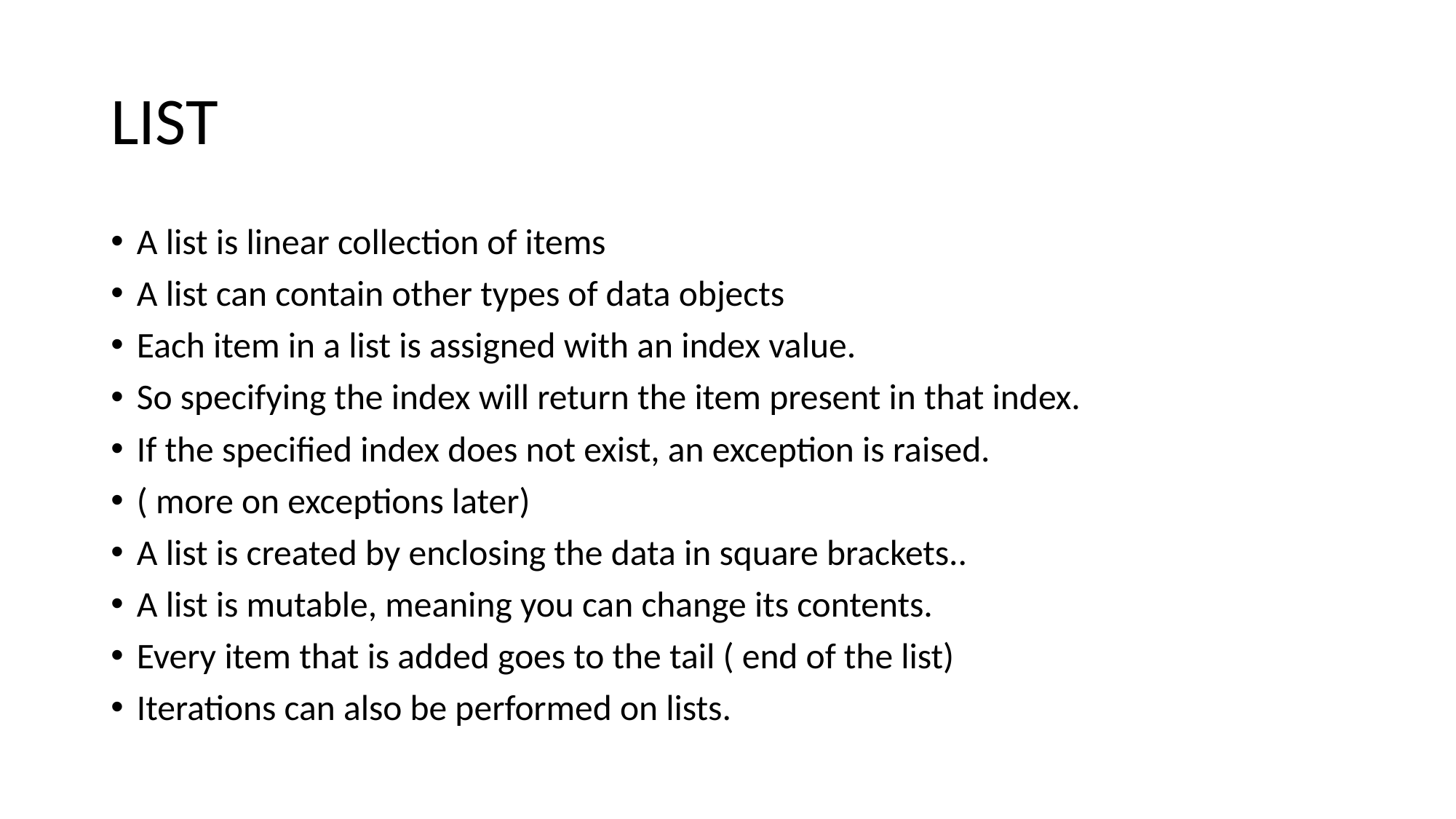

# LIST
A list is linear collection of items
A list can contain other types of data objects
Each item in a list is assigned with an index value.
So specifying the index will return the item present in that index.
If the specified index does not exist, an exception is raised.
( more on exceptions later)
A list is created by enclosing the data in square brackets..
A list is mutable, meaning you can change its contents.
Every item that is added goes to the tail ( end of the list)
Iterations can also be performed on lists.